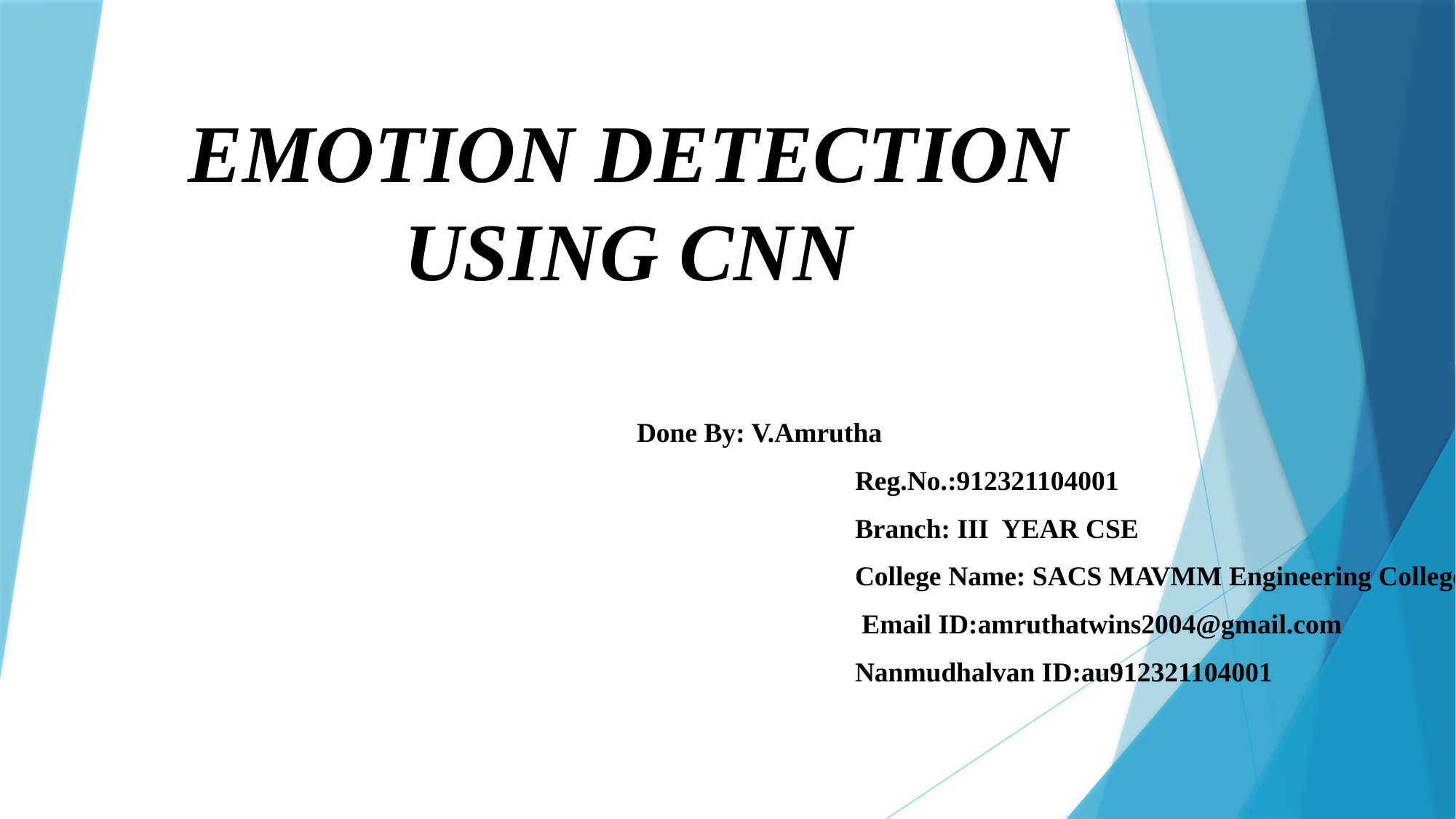

# EMOTION DETECTION USING CNN
Done By: V.Amrutha
		Reg.No.:912321104001
		Branch: III  YEAR CSE
		College Name: SACS MAVMM Engineering College
		 Email ID:amruthatwins2004@gmail.com
		Nanmudhalvan ID:au912321104001